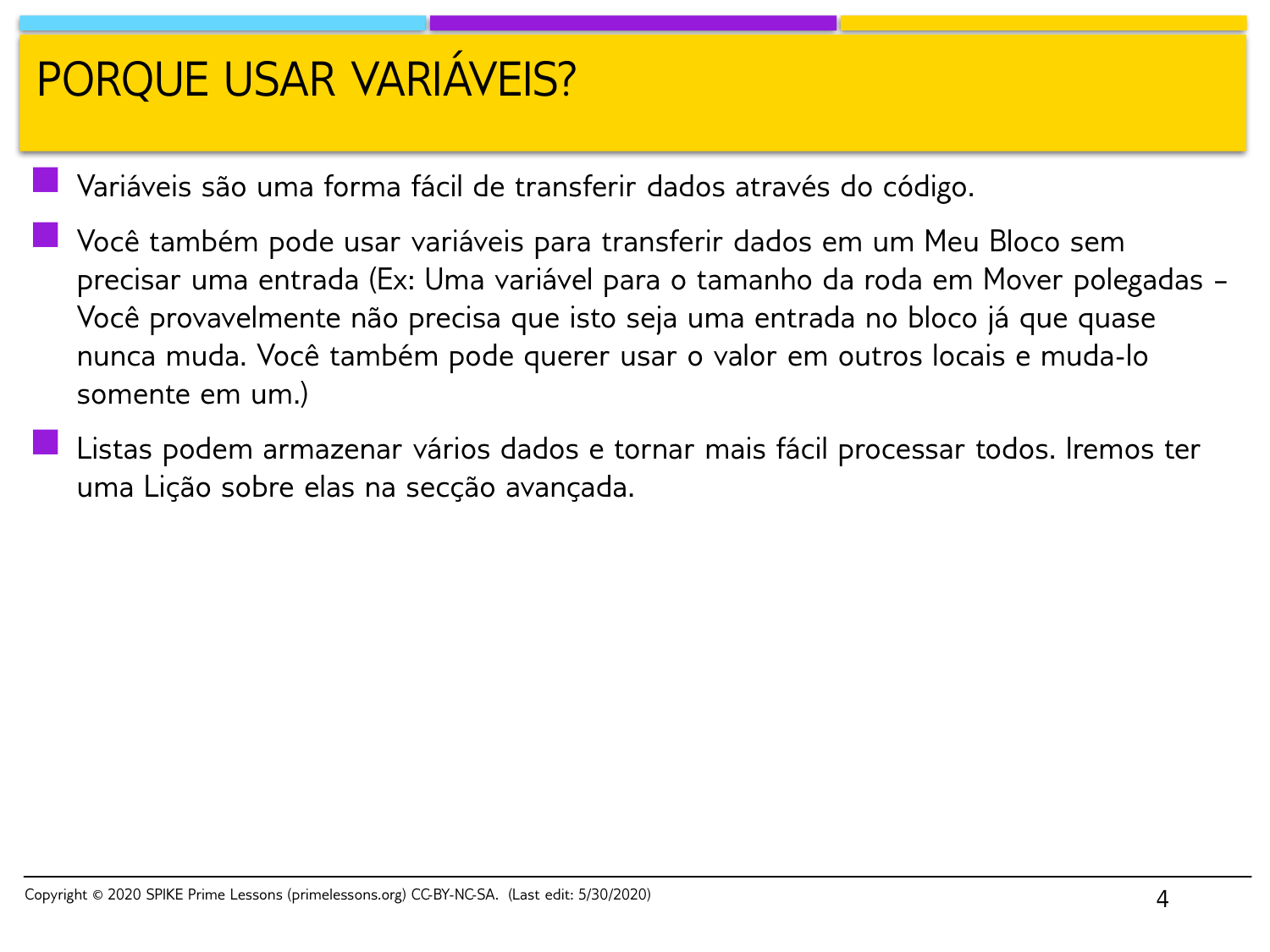

# Porque usar variáveis?
Variáveis são uma forma fácil de transferir dados através do código.
Você também pode usar variáveis para transferir dados em um Meu Bloco sem precisar uma entrada (Ex: Uma variável para o tamanho da roda em Mover polegadas – Você provavelmente não precisa que isto seja uma entrada no bloco já que quase nunca muda. Você também pode querer usar o valor em outros locais e muda-lo somente em um.)
Listas podem armazenar vários dados e tornar mais fácil processar todos. Iremos ter uma Lição sobre elas na secção avançada.

4
Copyright © 2020 SPIKE Prime Lessons (primelessons.org) CC-BY-NC-SA.  (Last edit: 5/30/2020)